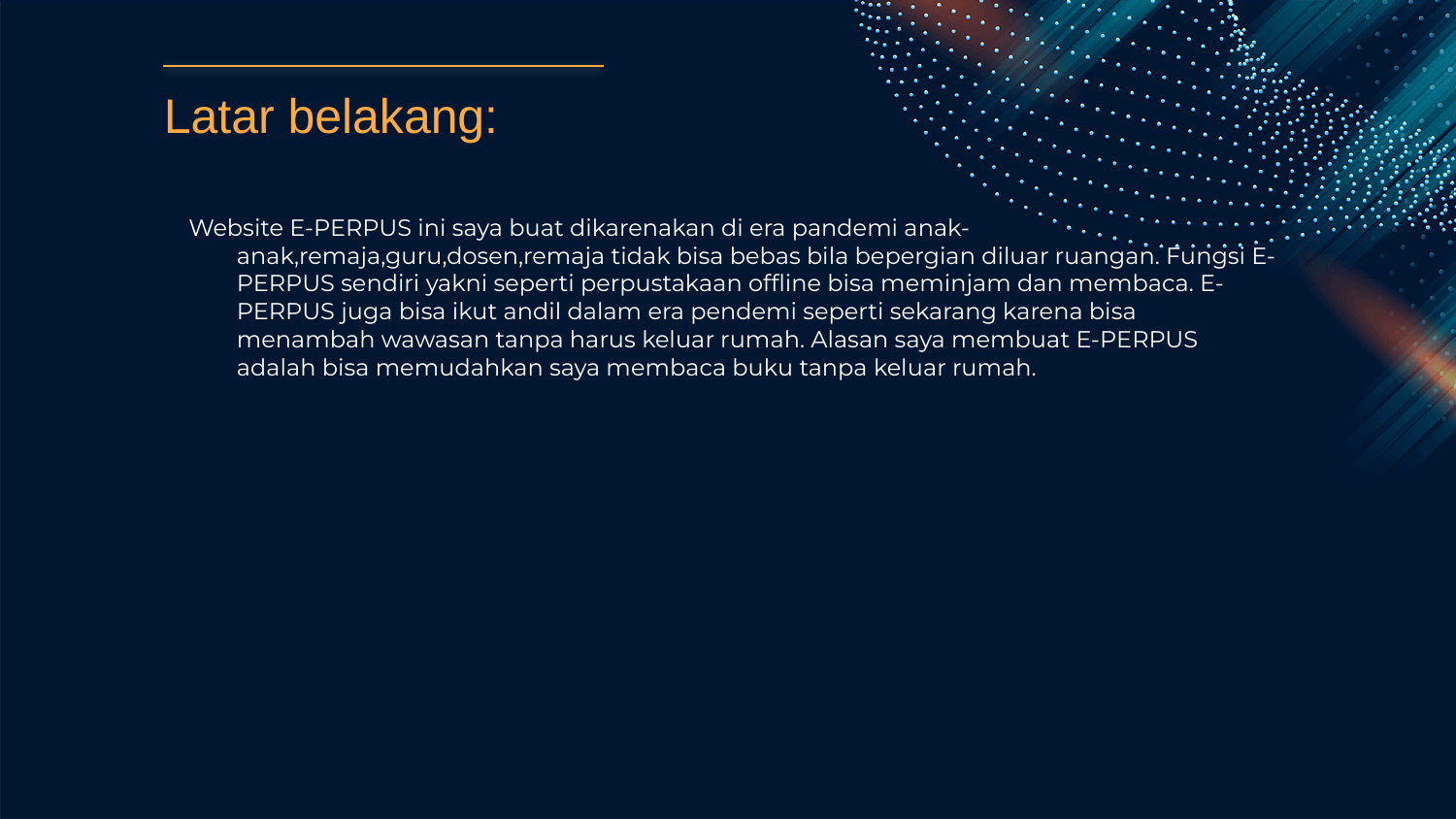

# Latar belakang:
Website E-PERPUS ini saya buat dikarenakan di era pandemi anak-anak,remaja,guru,dosen,remaja tidak bisa bebas bila bepergian diluar ruangan. Fungsi E-PERPUS sendiri yakni seperti perpustakaan offline bisa meminjam dan membaca. E-PERPUS juga bisa ikut andil dalam era pendemi seperti sekarang karena bisa menambah wawasan tanpa harus keluar rumah. Alasan saya membuat E-PERPUS adalah bisa memudahkan saya membaca buku tanpa keluar rumah.